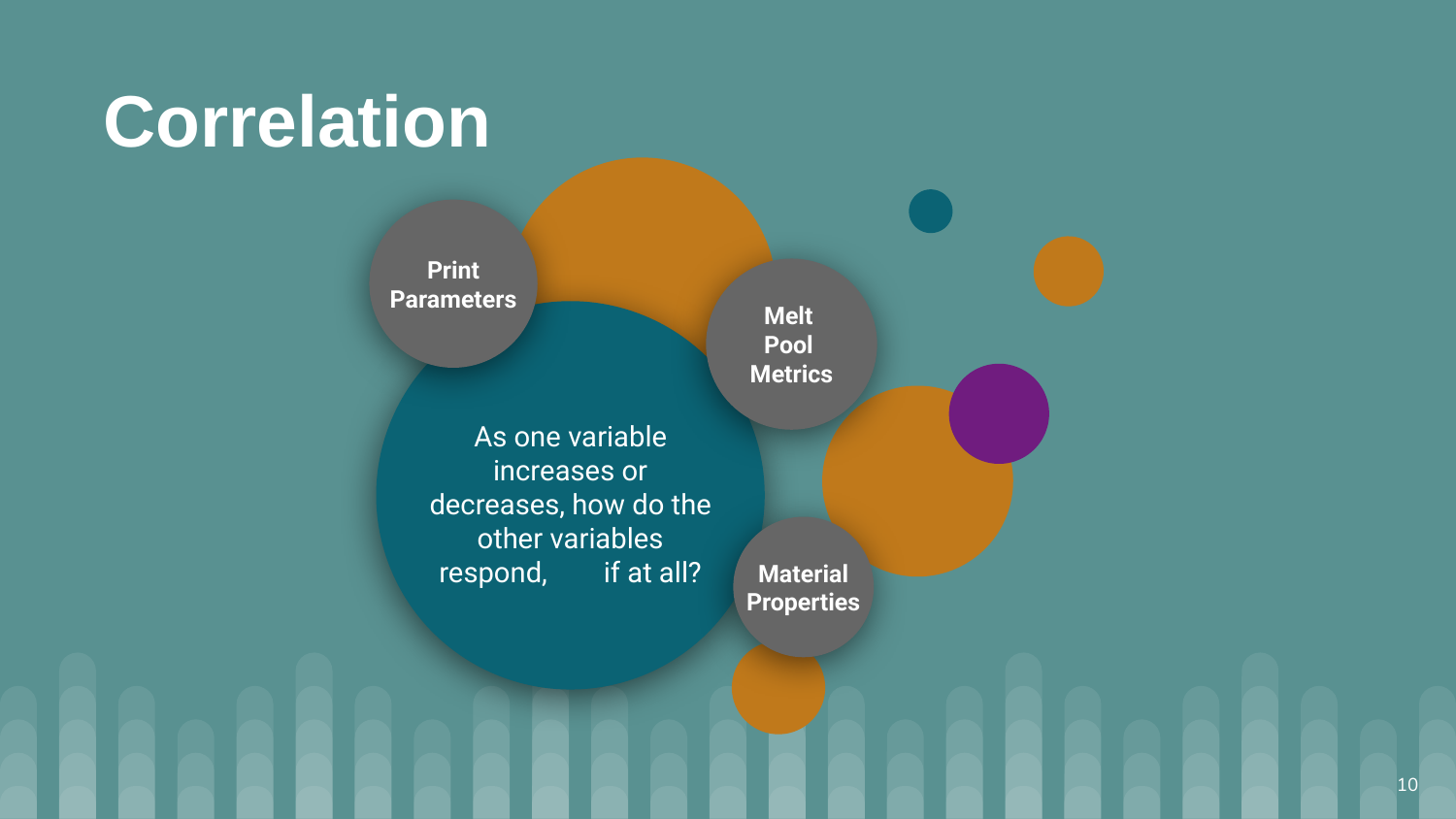

Correlation

Print Parameters

Melt
Pool
Metrics

As one variable increases or decreases, how do the other variables respond,        if at all?
Material Properties

10